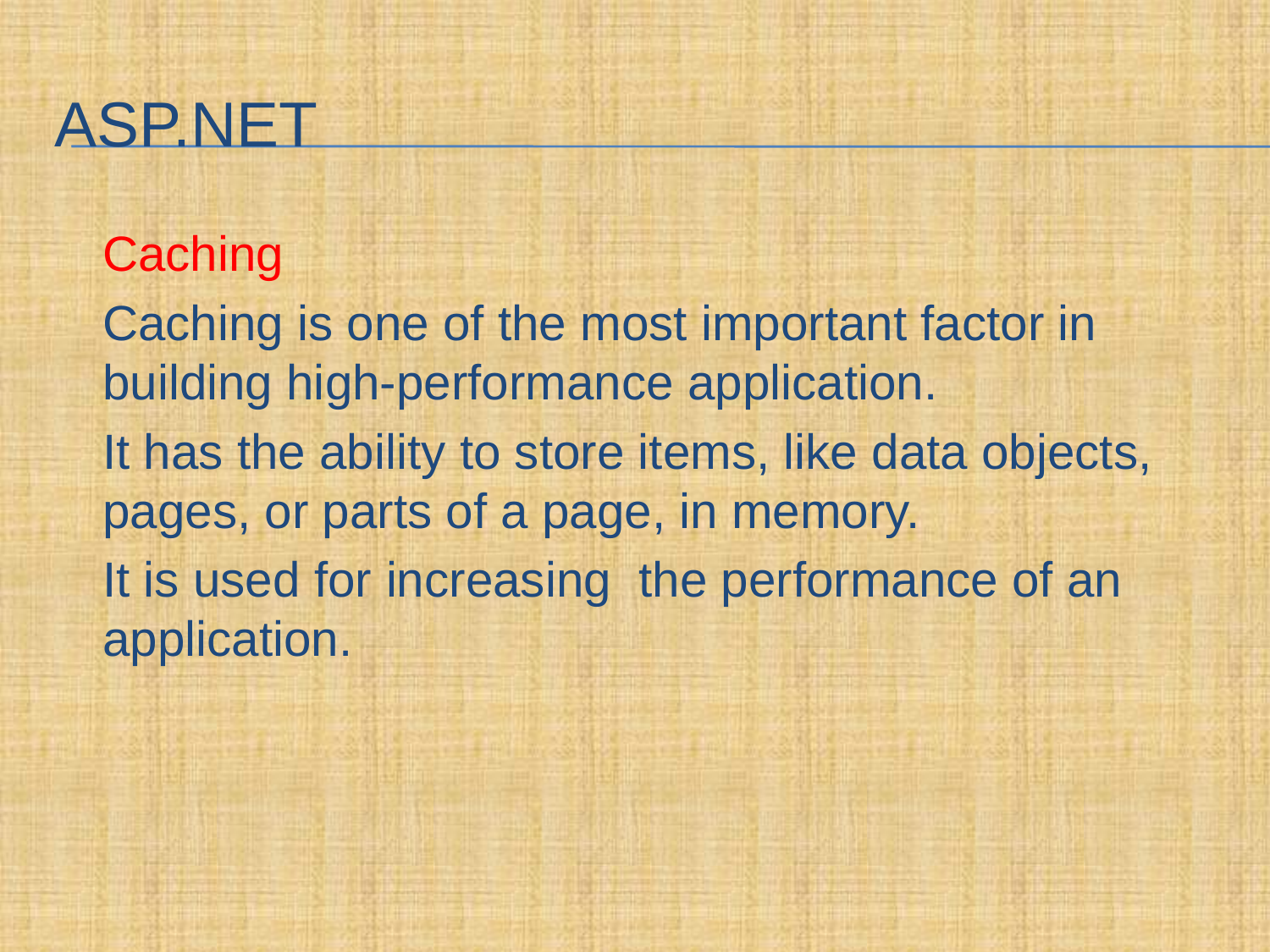

# ASP.NET
	Caching
	Caching is one of the most important factor in building high-performance application.
	It has the ability to store items, like data objects, pages, or parts of a page, in memory.
	It is used for increasing  the performance of an application.